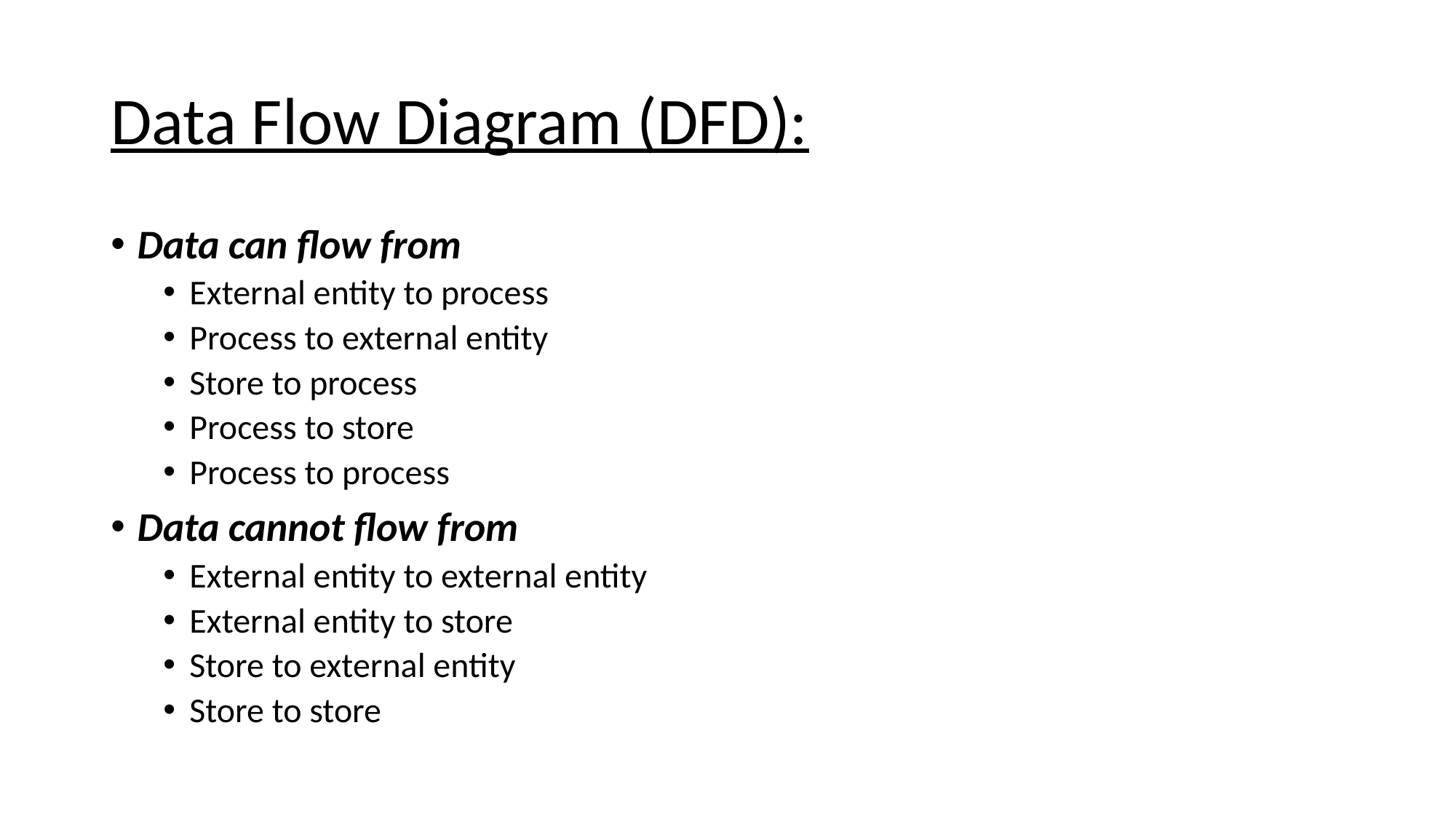

# Data Flow Diagram (DFD):
Data can flow from
External entity to process
Process to external entity
Store to process
Process to store
Process to process
Data cannot flow from
External entity to external entity
External entity to store
Store to external entity
Store to store